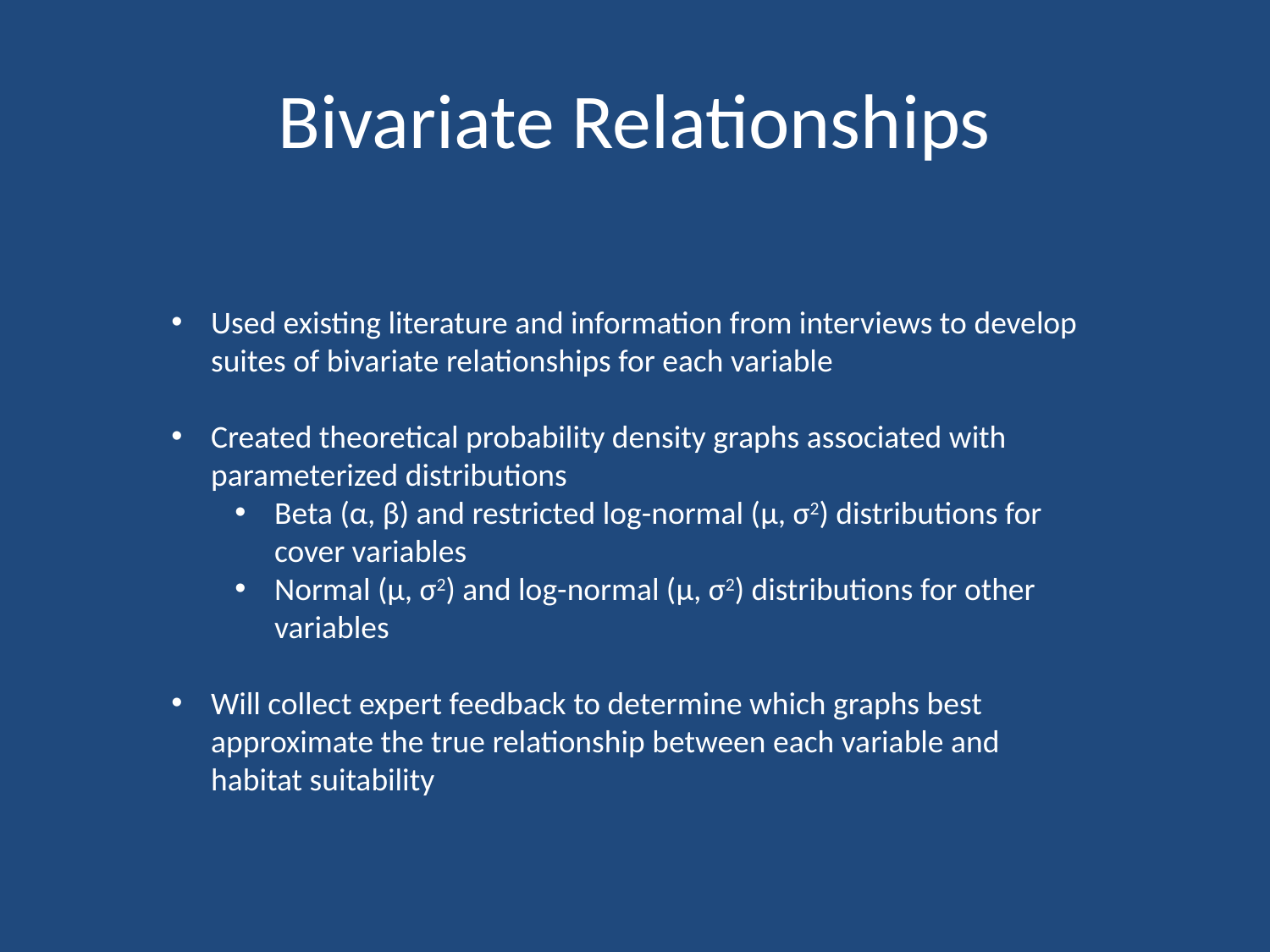

# Bivariate Relationships
Used existing literature and information from interviews to develop suites of bivariate relationships for each variable

Created theoretical probability density graphs associated with parameterized distributions
Beta (α, β) and restricted log-normal (μ, σ2) distributions for cover variables
Normal (μ, σ2) and log-normal (μ, σ2) distributions for other variables

Will collect expert feedback to determine which graphs best approximate the true relationship between each variable and habitat suitability